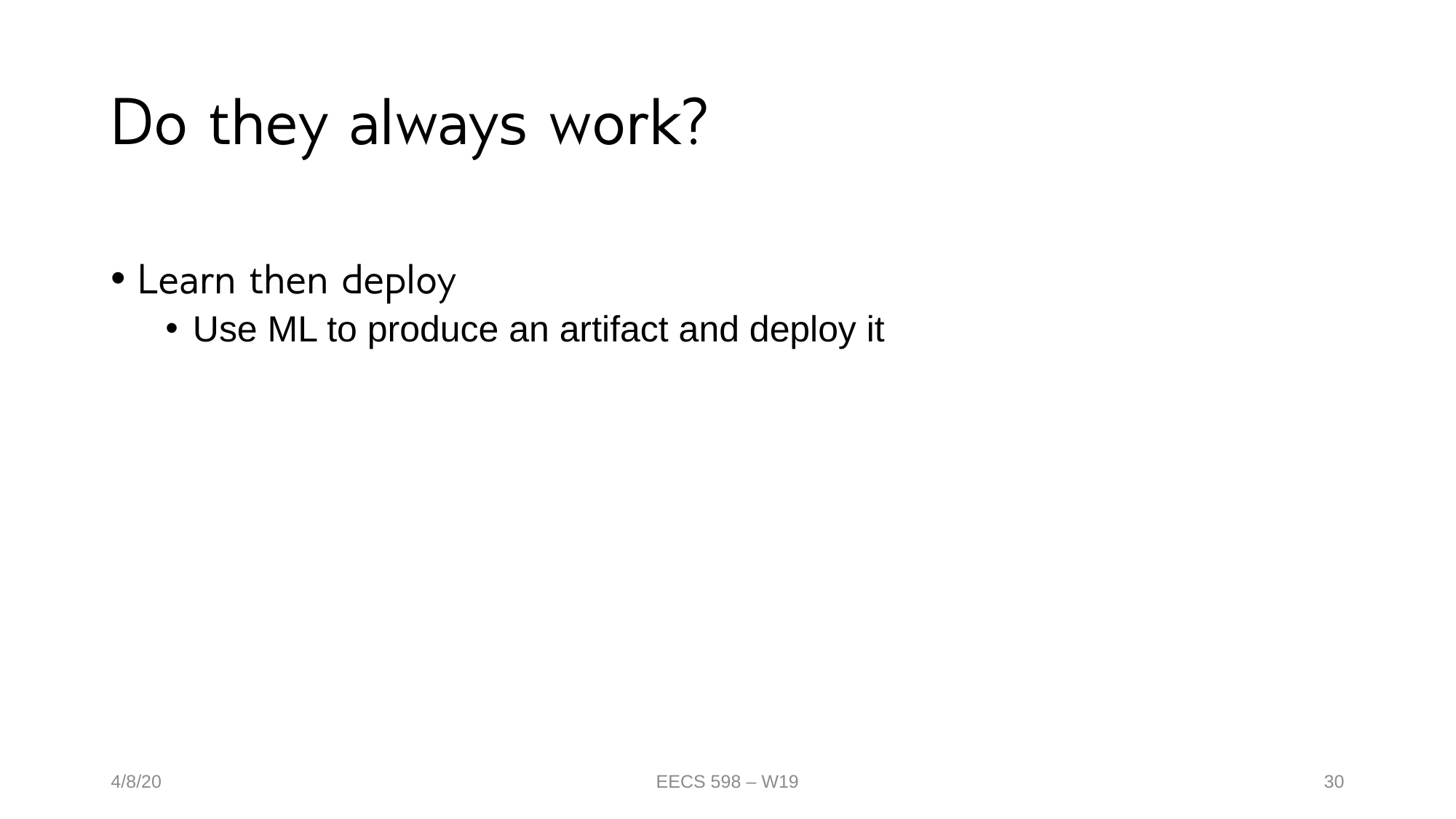

# Do they always work?
Learn then deploy
Use ML to produce an artifact and deploy it
4/8/20
EECS 598 – W19
30